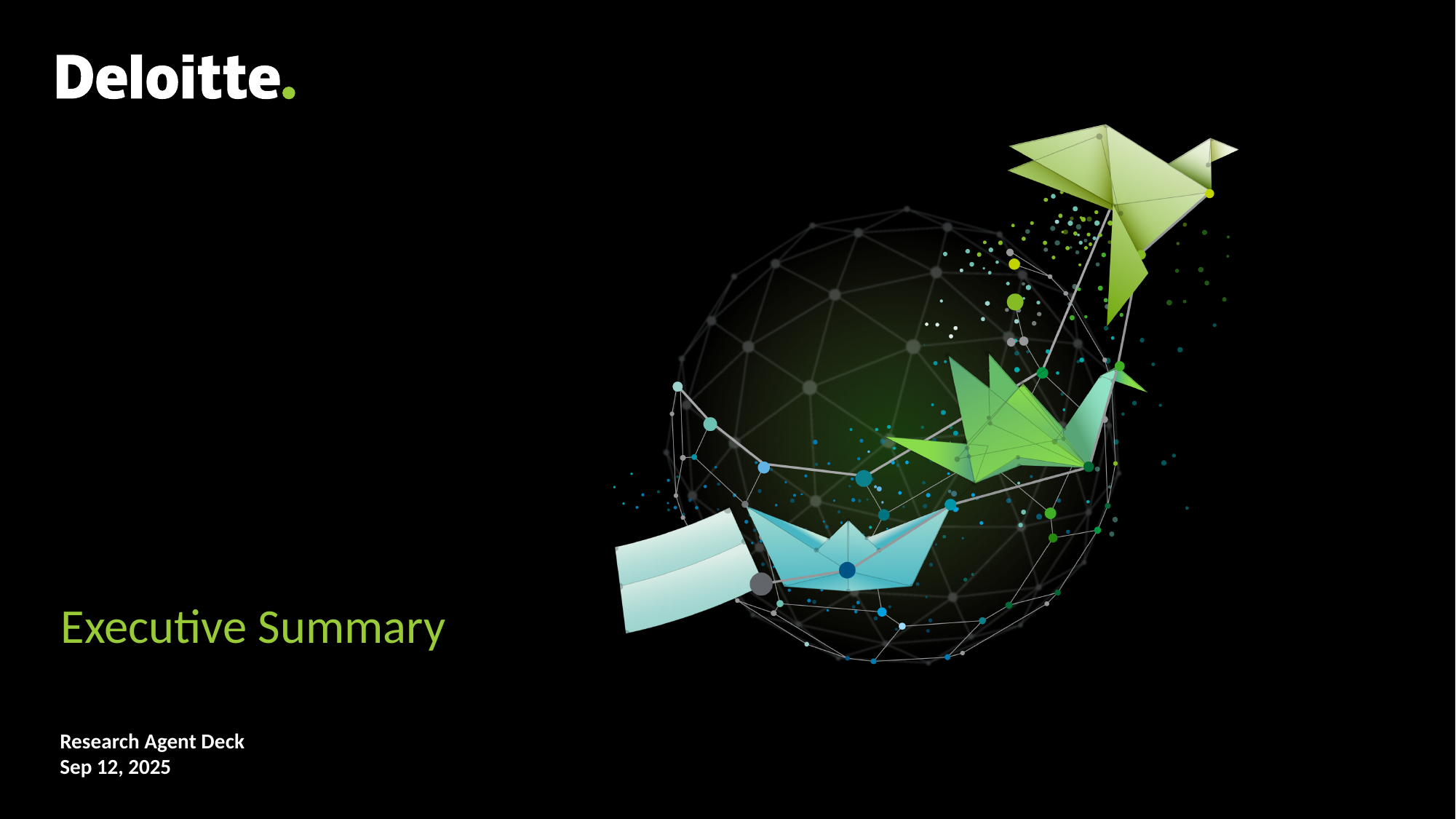

# Executive Summary
Research Agent Deck
Sep 12, 2025